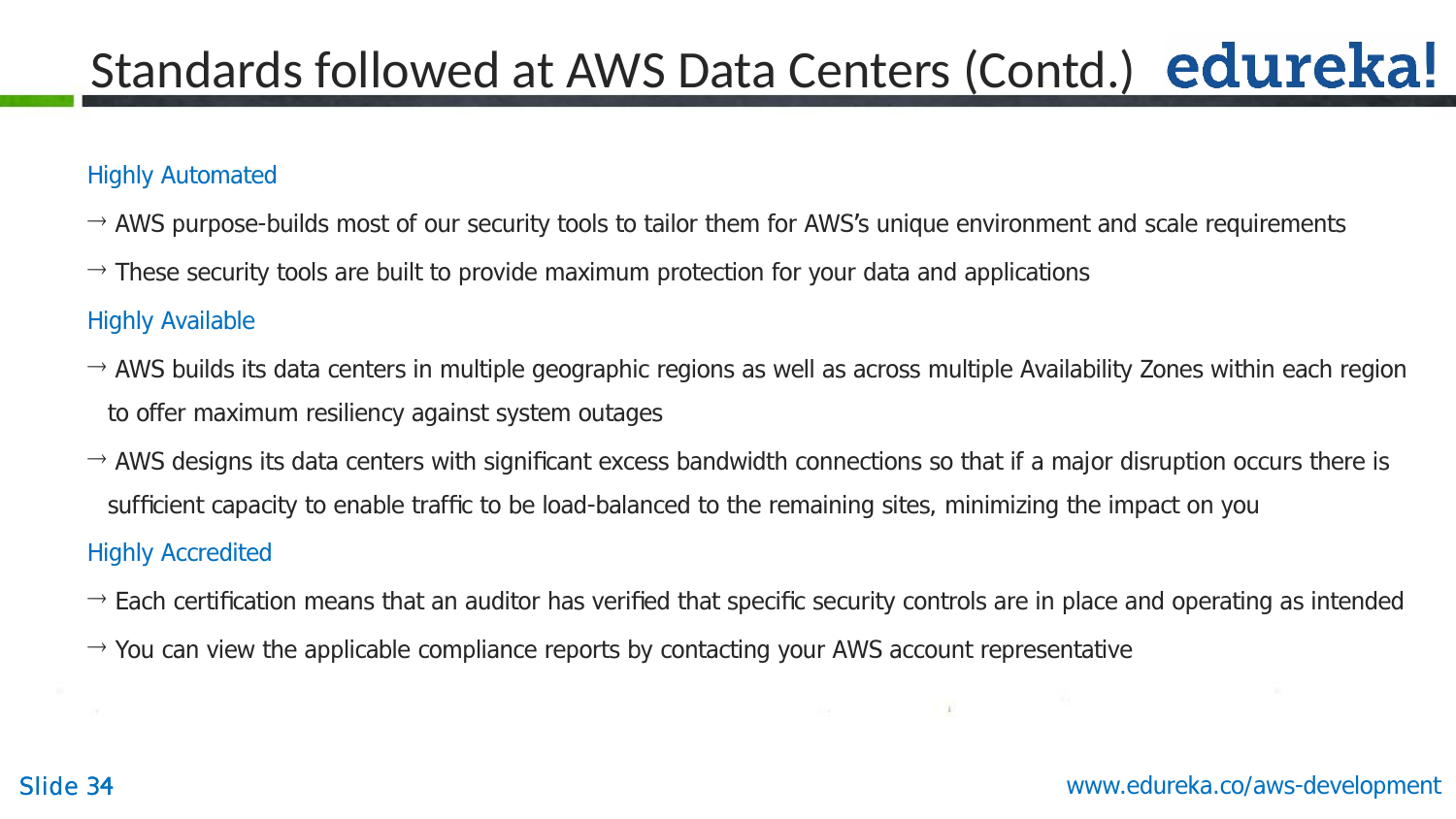

# Standards followed at AWS Data Centers (Contd.)
Highly Automated
 AWS purpose-builds most of our security tools to tailor them for AWS’s unique environment and scale requirements
 These security tools are built to provide maximum protection for your data and applications
Highly Available
 AWS builds its data centers in multiple geographic regions as well as across multiple Availability Zones within each region to offer maximum resiliency against system outages
 AWS designs its data centers with significant excess bandwidth connections so that if a major disruption occurs there is sufficient capacity to enable traffic to be load-balanced to the remaining sites, minimizing the impact on you
Highly Accredited
 Each certification means that an auditor has verified that specific security controls are in place and operating as intended
 You can view the applicable compliance reports by contacting your AWS account representative